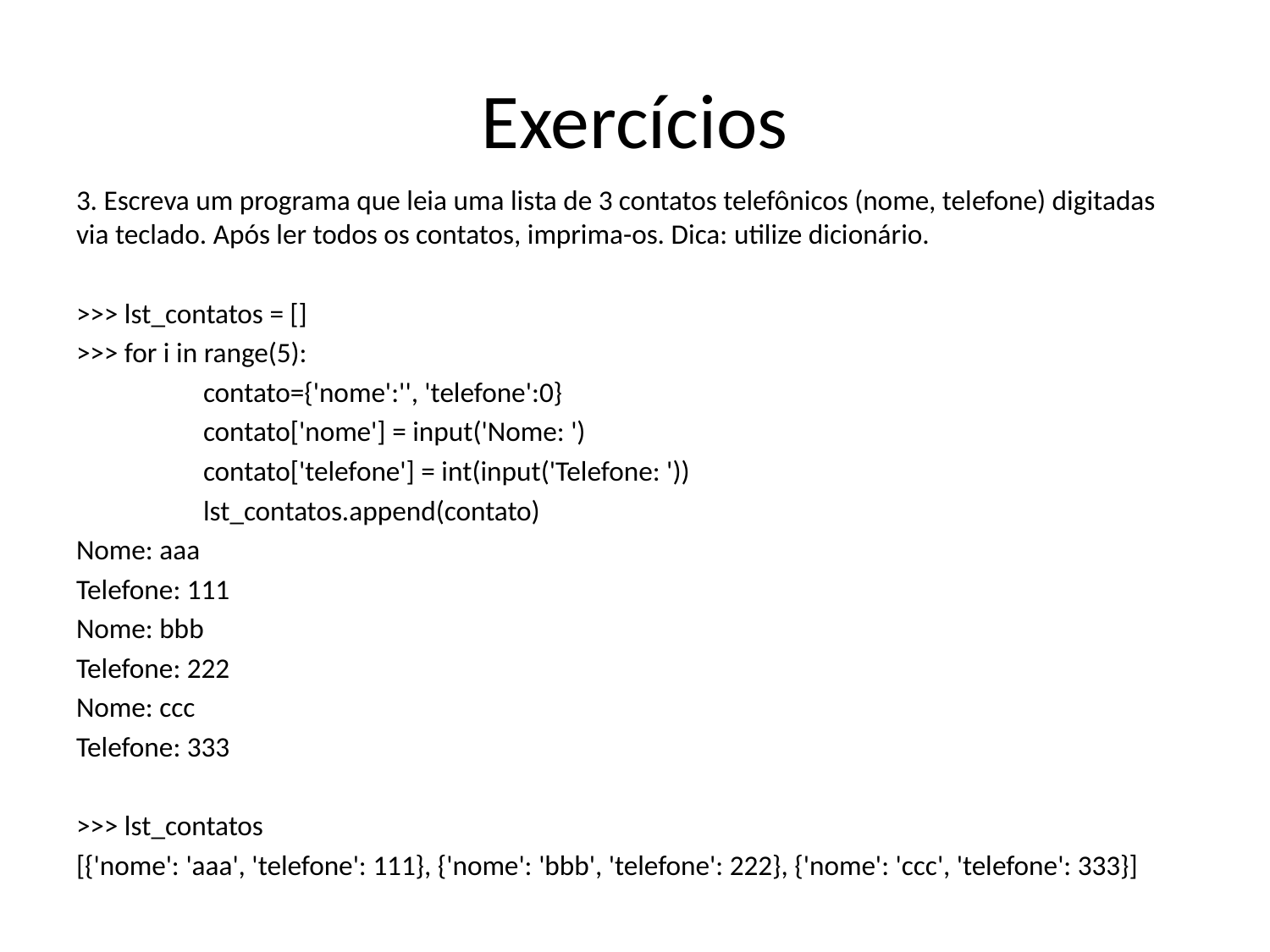

# Exercícios
3. Escreva um programa que leia uma lista de 3 contatos telefônicos (nome, telefone) digitadas via teclado. Após ler todos os contatos, imprima-os. Dica: utilize dicionário.

>>> lst_contatos = []
>>> for i in range(5):
	contato={'nome':'', 'telefone':0}
	contato['nome'] = input('Nome: ')
	contato['telefone'] = int(input('Telefone: '))
	lst_contatos.append(contato)
Nome: aaa
Telefone: 111
Nome: bbb
Telefone: 222
Nome: ccc
Telefone: 333

>>> lst_contatos
[{'nome': 'aaa', 'telefone': 111}, {'nome': 'bbb', 'telefone': 222}, {'nome': 'ccc', 'telefone': 333}]